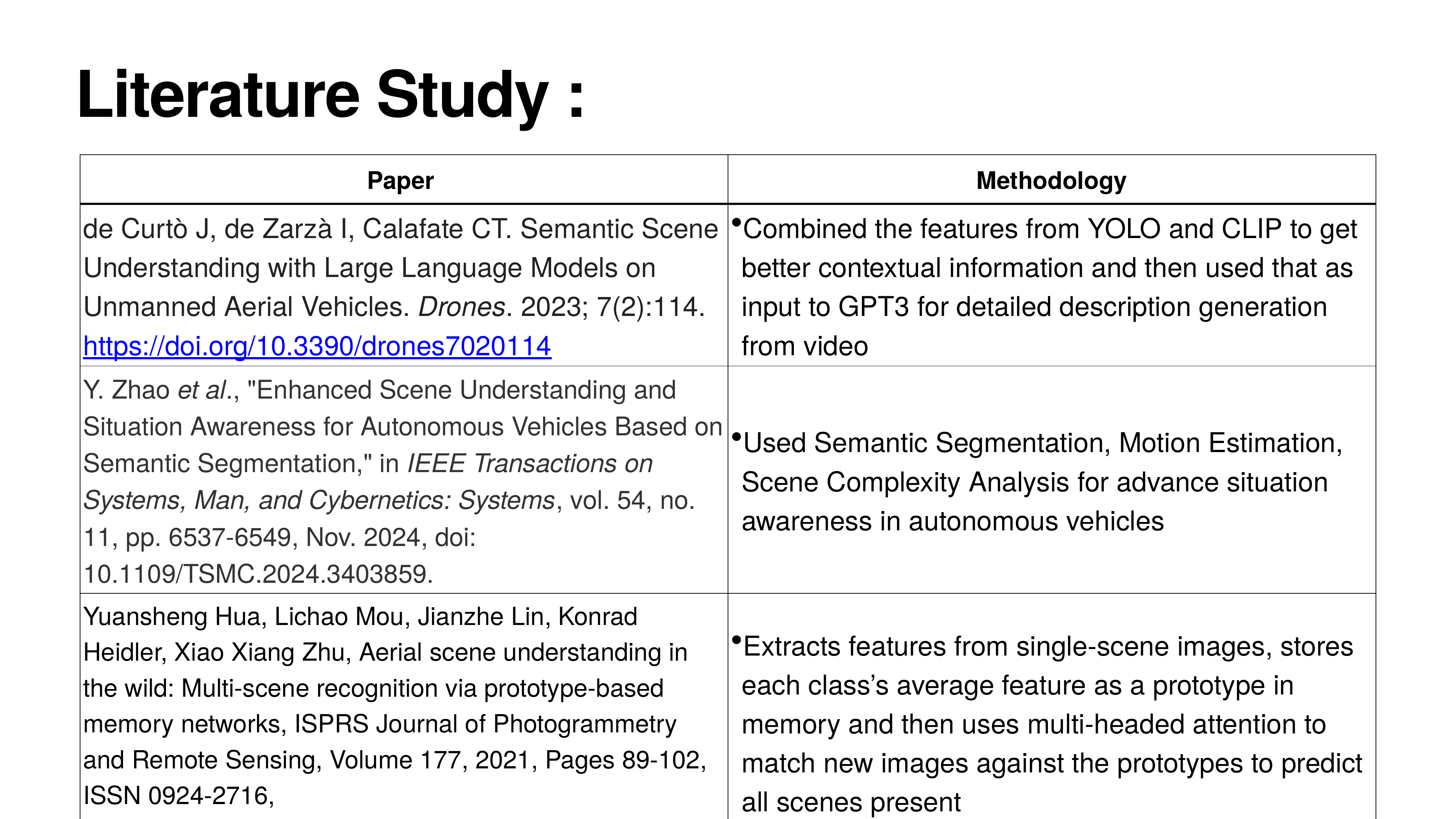

# Literature Study :
| Paper | Methodology |
| --- | --- |
| de Curtò J, de Zarzà I, Calafate CT. Semantic Scene Understanding with Large Language Models on Unmanned Aerial Vehicles. Drones. 2023; 7(2):114. https://doi.org/10.3390/drones7020114 | Combined the features from YOLO and CLIP to get better contextual information and then used that as input to GPT3 for detailed description generation from video |
| Y. Zhao et al., "Enhanced Scene Understanding and Situation Awareness for Autonomous Vehicles Based on Semantic Segmentation," in IEEE Transactions on Systems, Man, and Cybernetics: Systems, vol. 54, no. 11, pp. 6537-6549, Nov. 2024, doi: 10.1109/TSMC.2024.3403859. | Used Semantic Segmentation, Motion Estimation, Scene Complexity Analysis for advance situation awareness in autonomous vehicles |
| Yuansheng Hua, Lichao Mou, Jianzhe Lin, Konrad Heidler, Xiao Xiang Zhu, Aerial scene understanding in the wild: Multi-scene recognition via prototype-based memory networks, ISPRS Journal of Photogrammetry and Remote Sensing, Volume 177, 2021, Pages 89-102, ISSN 0924-2716, https://doi.org/10.1016/j.isprsjprs.2021.04.006. | Extracts features from single-scene images, stores each class’s average feature as a prototype in memory and then uses multi-headed attention to match new images against the prototypes to predict all scenes present |